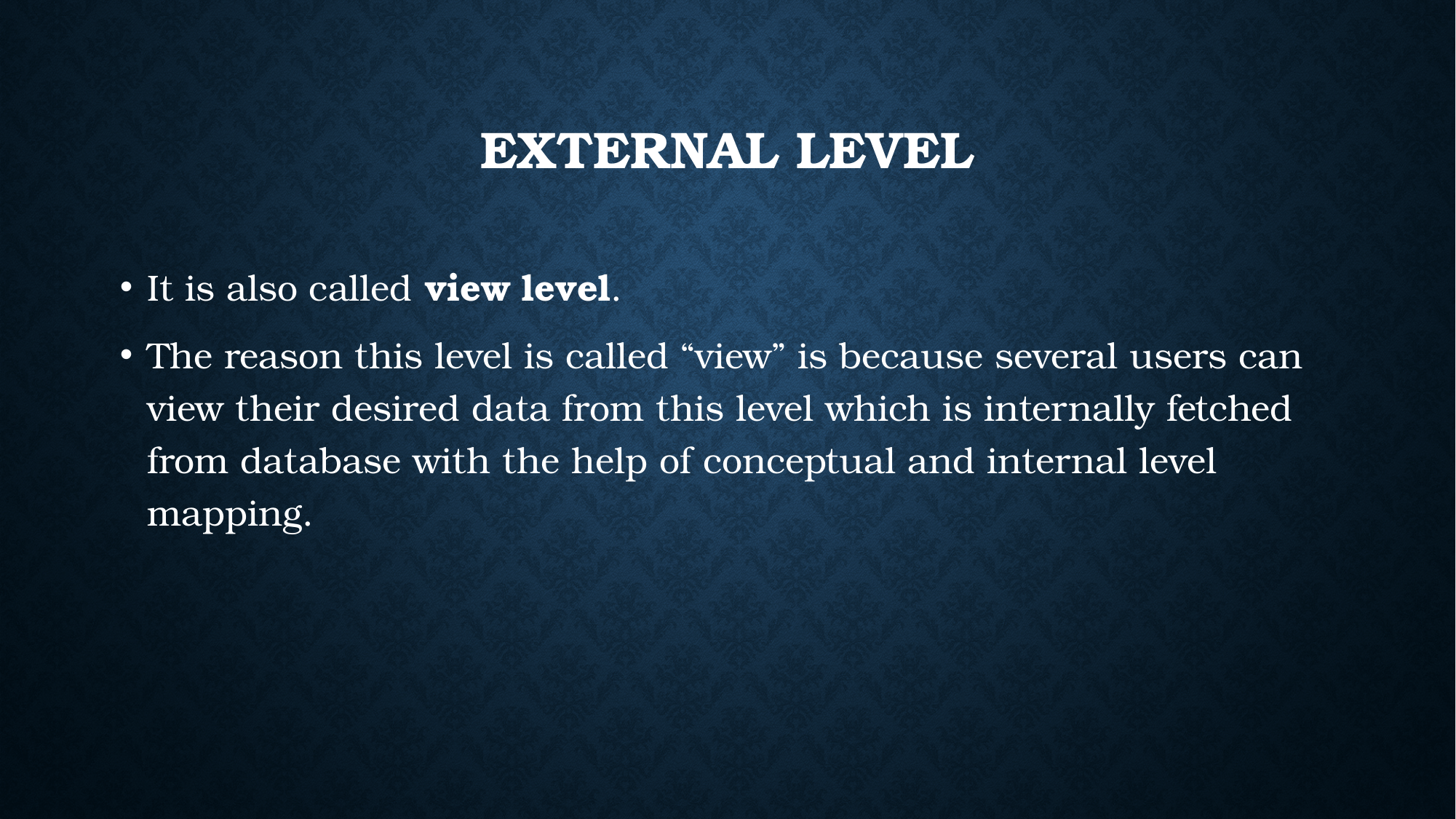

# External level
It is also called view level.
The reason this level is called “view” is because several users can view their desired data from this level which is internally fetched from database with the help of conceptual and internal level mapping.